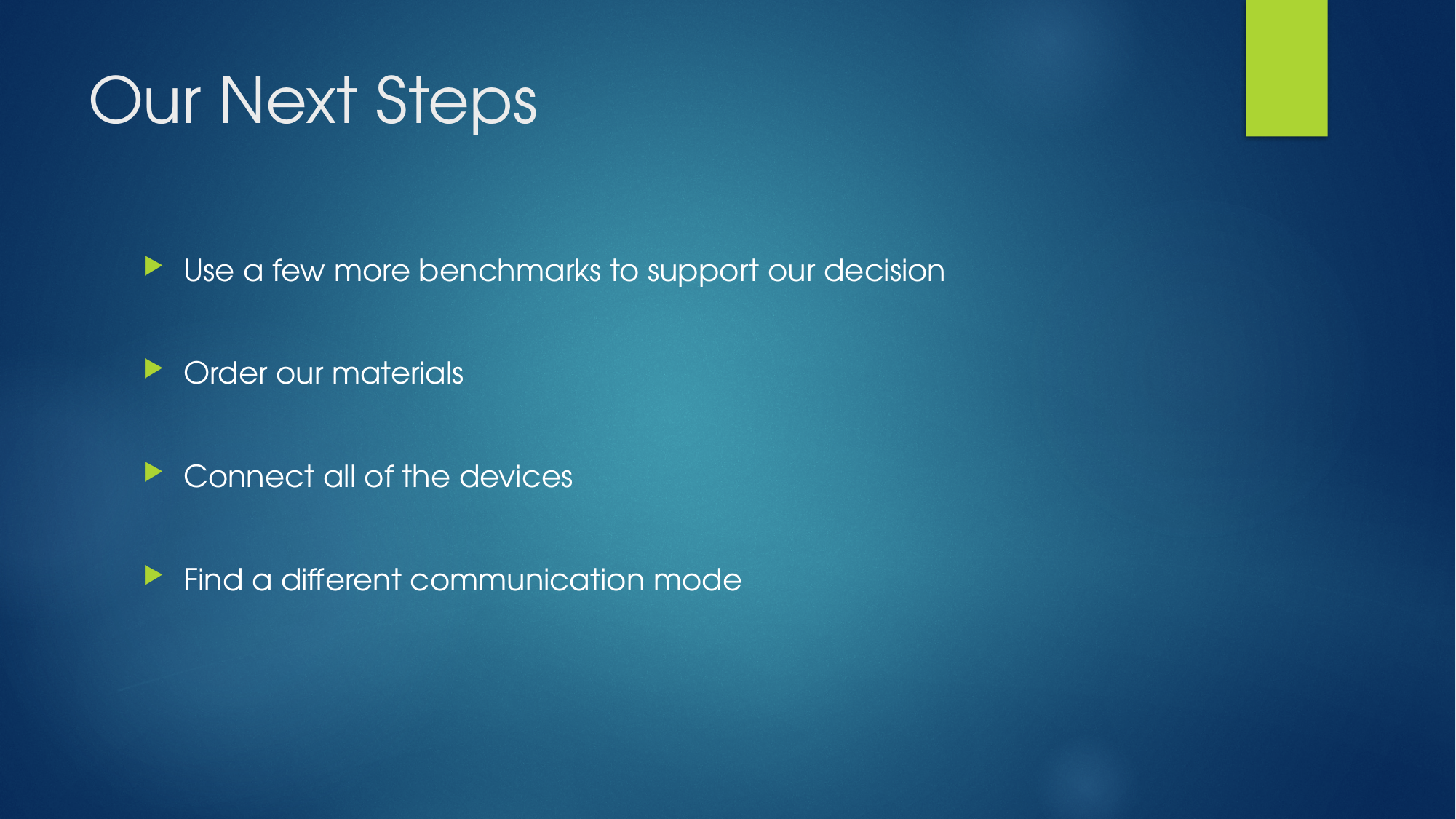

# Our Next Steps
Use a few more benchmarks to support our decision

Order our materials

Connect all of the devices

Find a different communication mode